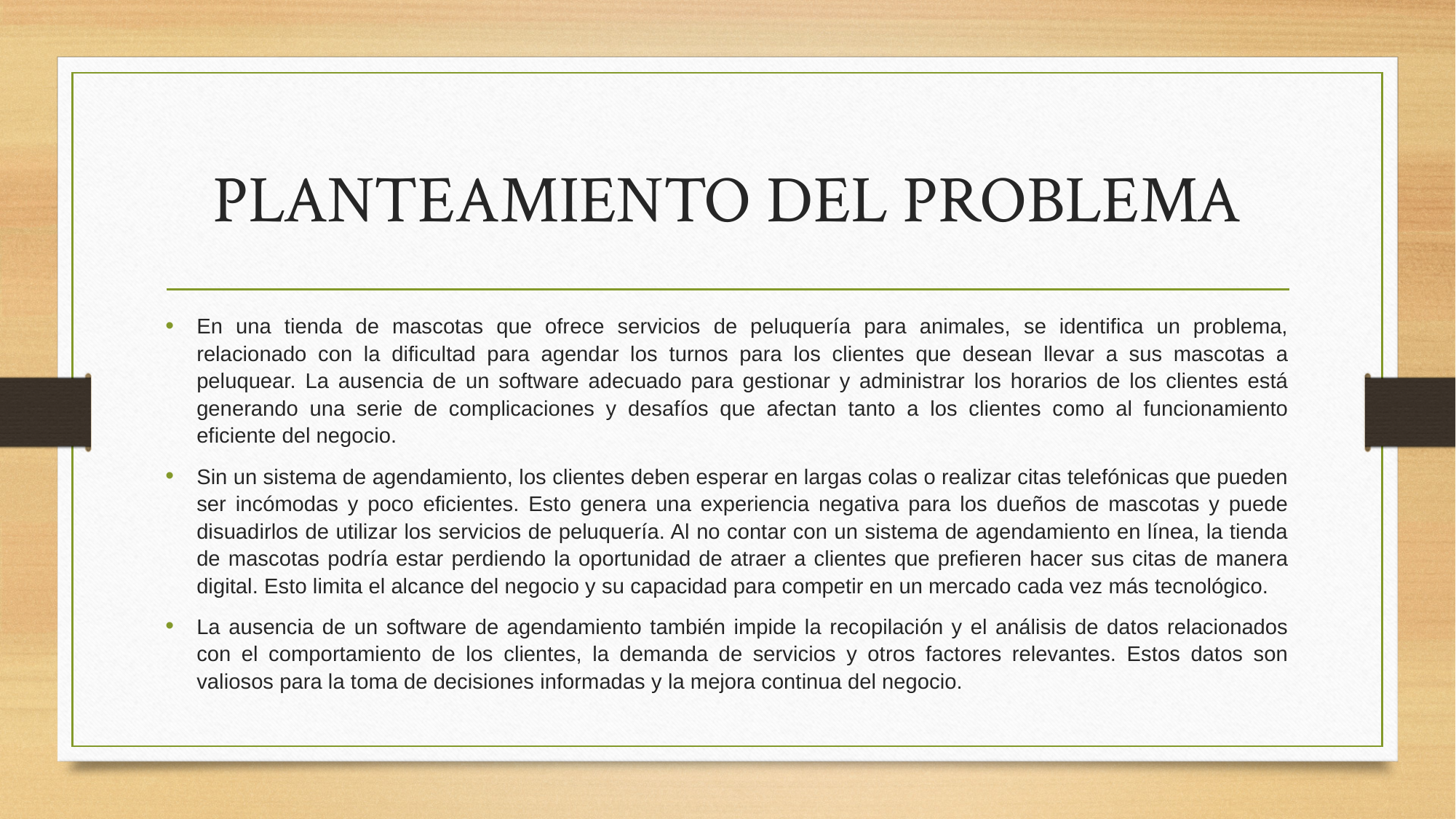

# PLANTEAMIENTO DEL PROBLEMA
En una tienda de mascotas que ofrece servicios de peluquería para animales, se identifica un problema, relacionado con la dificultad para agendar los turnos para los clientes que desean llevar a sus mascotas a peluquear. La ausencia de un software adecuado para gestionar y administrar los horarios de los clientes está generando una serie de complicaciones y desafíos que afectan tanto a los clientes como al funcionamiento eficiente del negocio.
Sin un sistema de agendamiento, los clientes deben esperar en largas colas o realizar citas telefónicas que pueden ser incómodas y poco eficientes. Esto genera una experiencia negativa para los dueños de mascotas y puede disuadirlos de utilizar los servicios de peluquería. Al no contar con un sistema de agendamiento en línea, la tienda de mascotas podría estar perdiendo la oportunidad de atraer a clientes que prefieren hacer sus citas de manera digital. Esto limita el alcance del negocio y su capacidad para competir en un mercado cada vez más tecnológico.
La ausencia de un software de agendamiento también impide la recopilación y el análisis de datos relacionados con el comportamiento de los clientes, la demanda de servicios y otros factores relevantes. Estos datos son valiosos para la toma de decisiones informadas y la mejora continua del negocio.